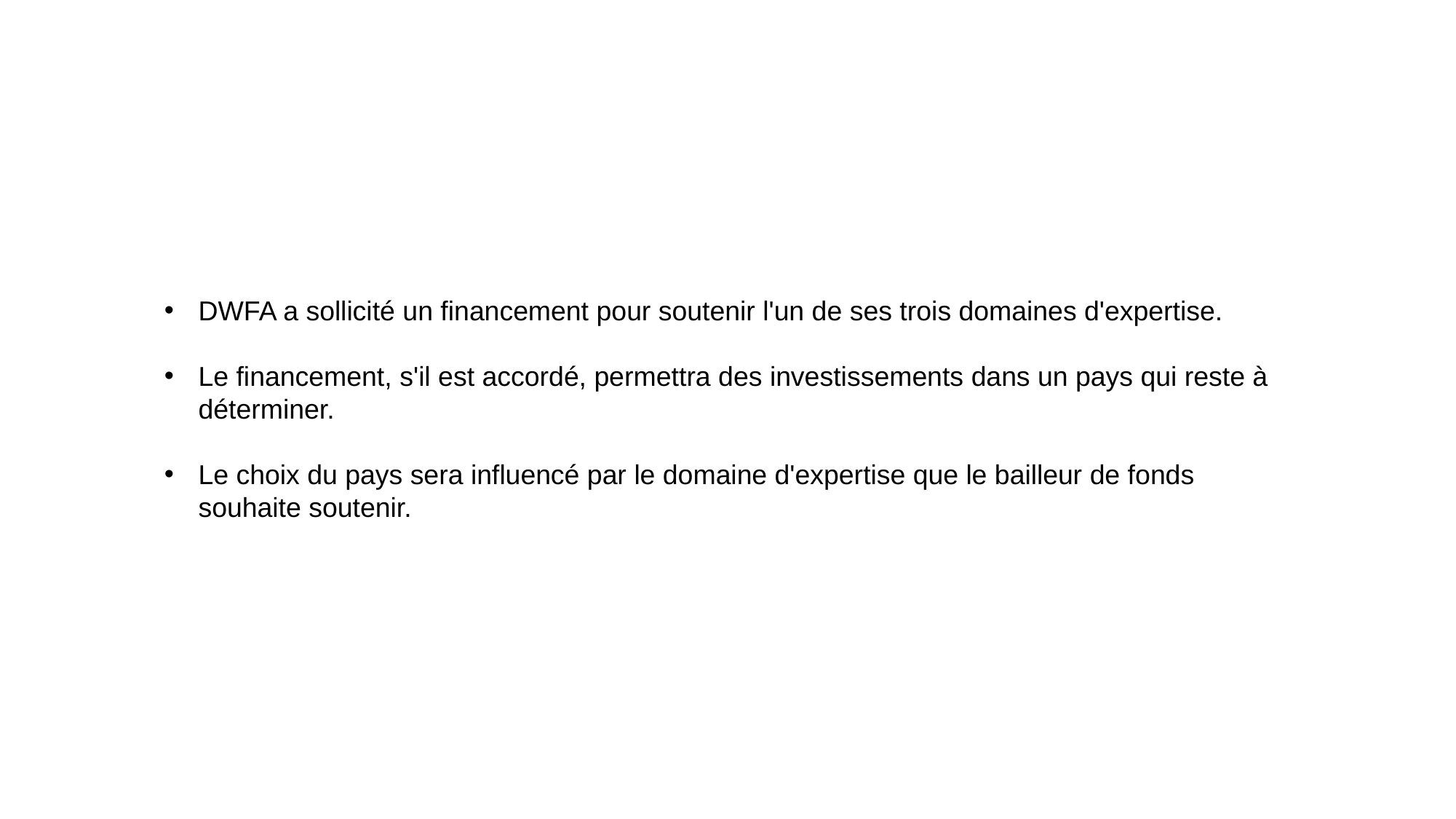

DWFA a sollicité un financement pour soutenir l'un de ses trois domaines d'expertise.

Le financement, s'il est accordé, permettra des investissements dans un pays qui reste à déterminer.

Le choix du pays sera influencé par le domaine d'expertise que le bailleur de fonds souhaite soutenir.